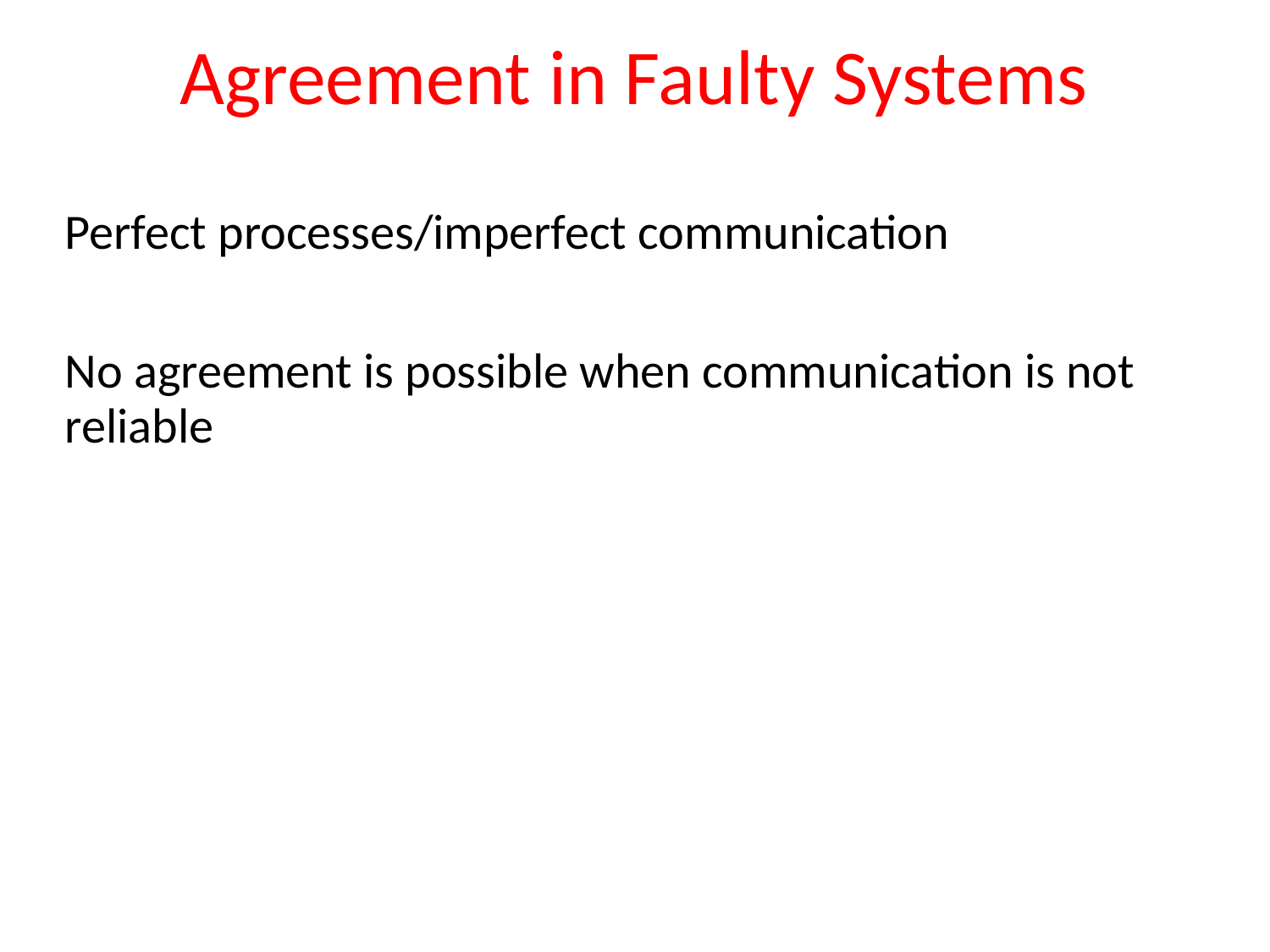

# Agreement in Faulty Systems
Perfect processes/imperfect communication

No agreement is possible when communication is not reliable